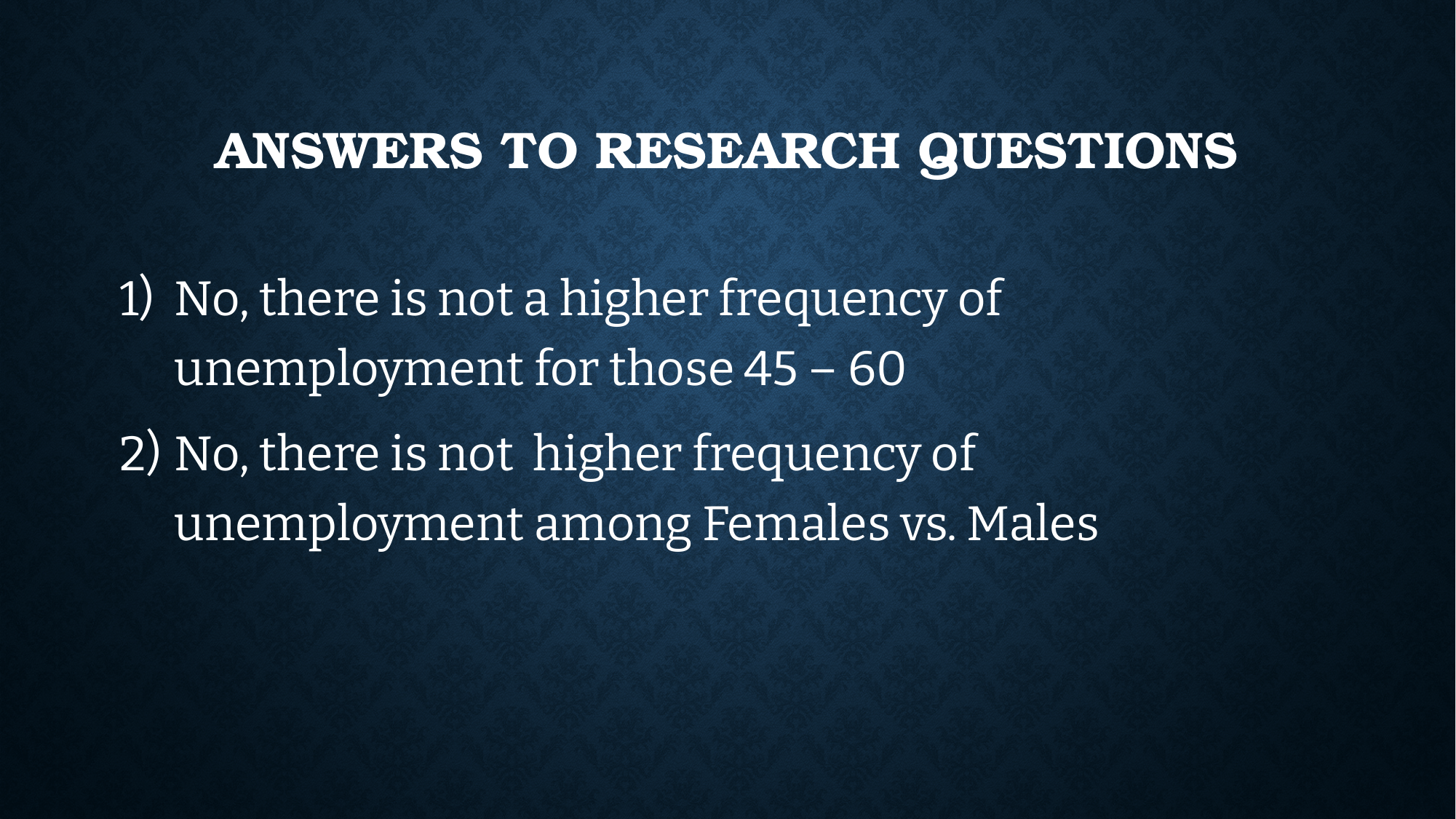

# Answers to Research Questions
No, there is not a higher frequency of unemployment for those 45 – 60
No, there is not  higher frequency of unemployment among Females vs. Males